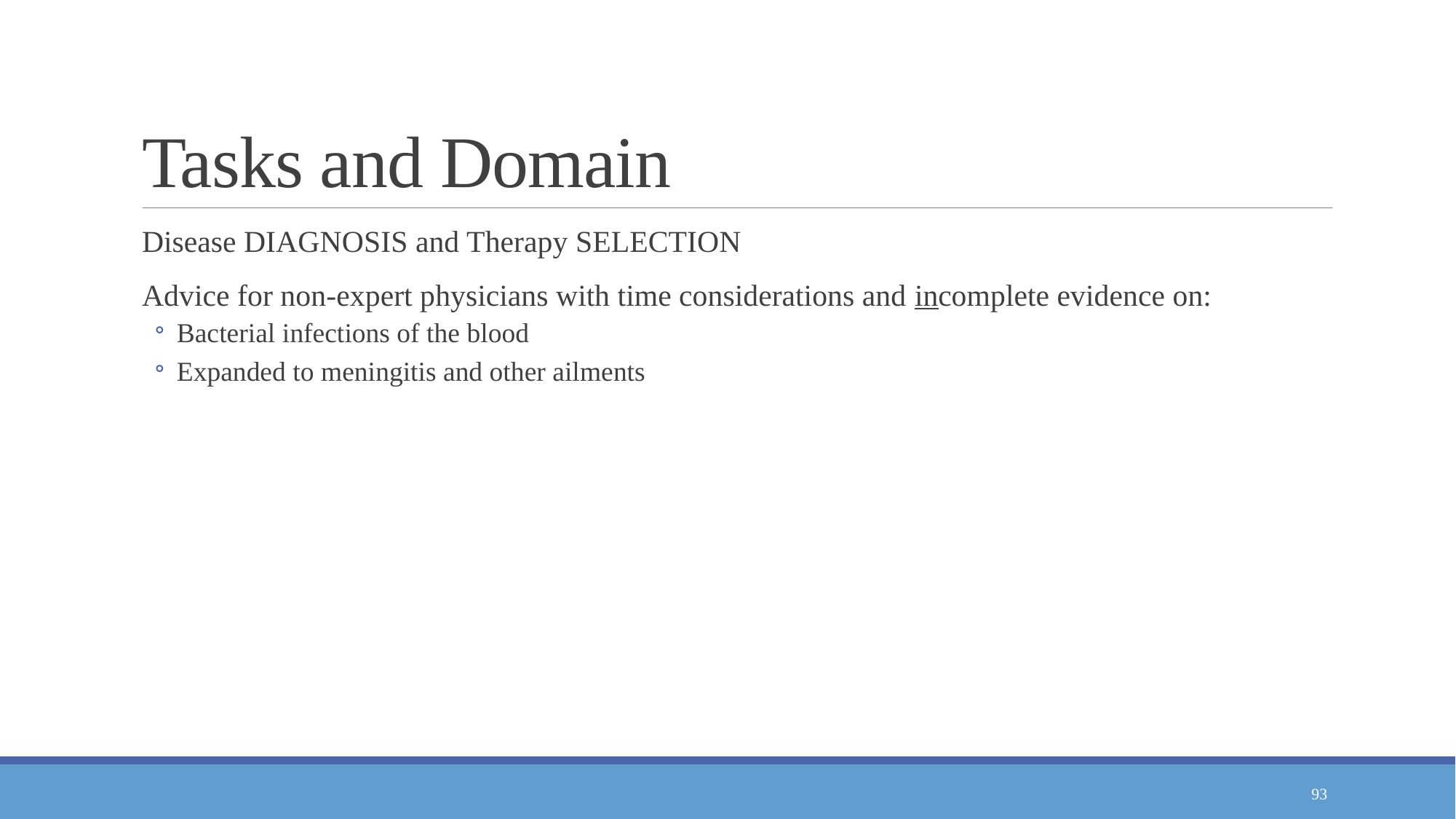

# Tasks and Domain
Disease DIAGNOSIS and Therapy SELECTION
Advice for non-expert physicians with time considerations and incomplete evidence on:
Bacterial infections of the blood
Expanded to meningitis and other ailments

93